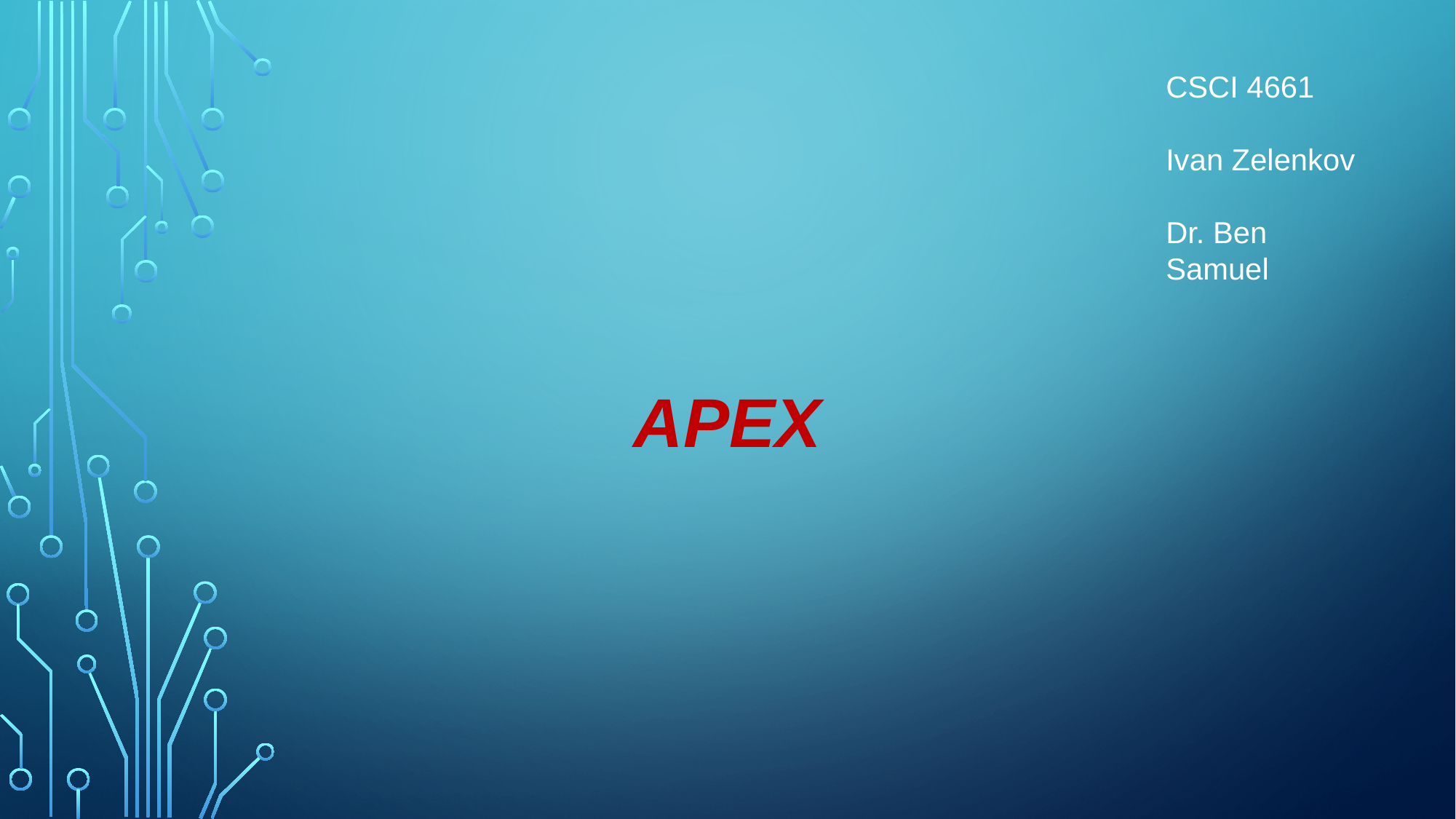

CSCI 4661

Ivan Zelenkov

Dr. Ben Samuel
# Apex